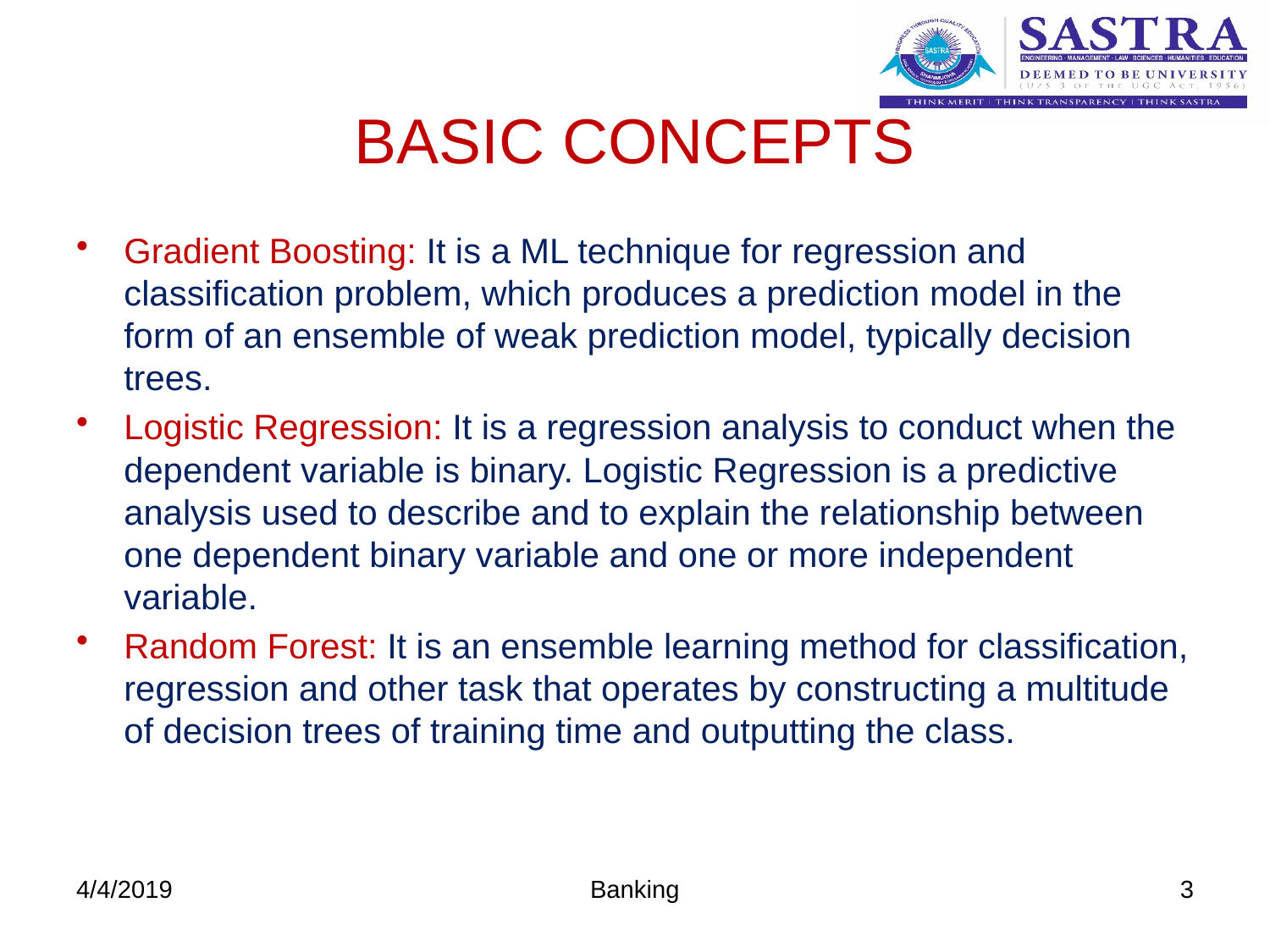

# BASIC CONCEPTS
Gradient Boosting: It is a ML technique for regression and classification problem, which produces a prediction model in the form of an ensemble of weak prediction model, typically decision trees.
Logistic Regression: It is a regression analysis to conduct when the dependent variable is binary. Logistic Regression is a predictive analysis used to describe and to explain the relationship between one dependent binary variable and one or more independent variable.
Random Forest: It is an ensemble learning method for classification, regression and other task that operates by constructing a multitude of decision trees of training time and outputting the class.
4/4/2019
Banking
3